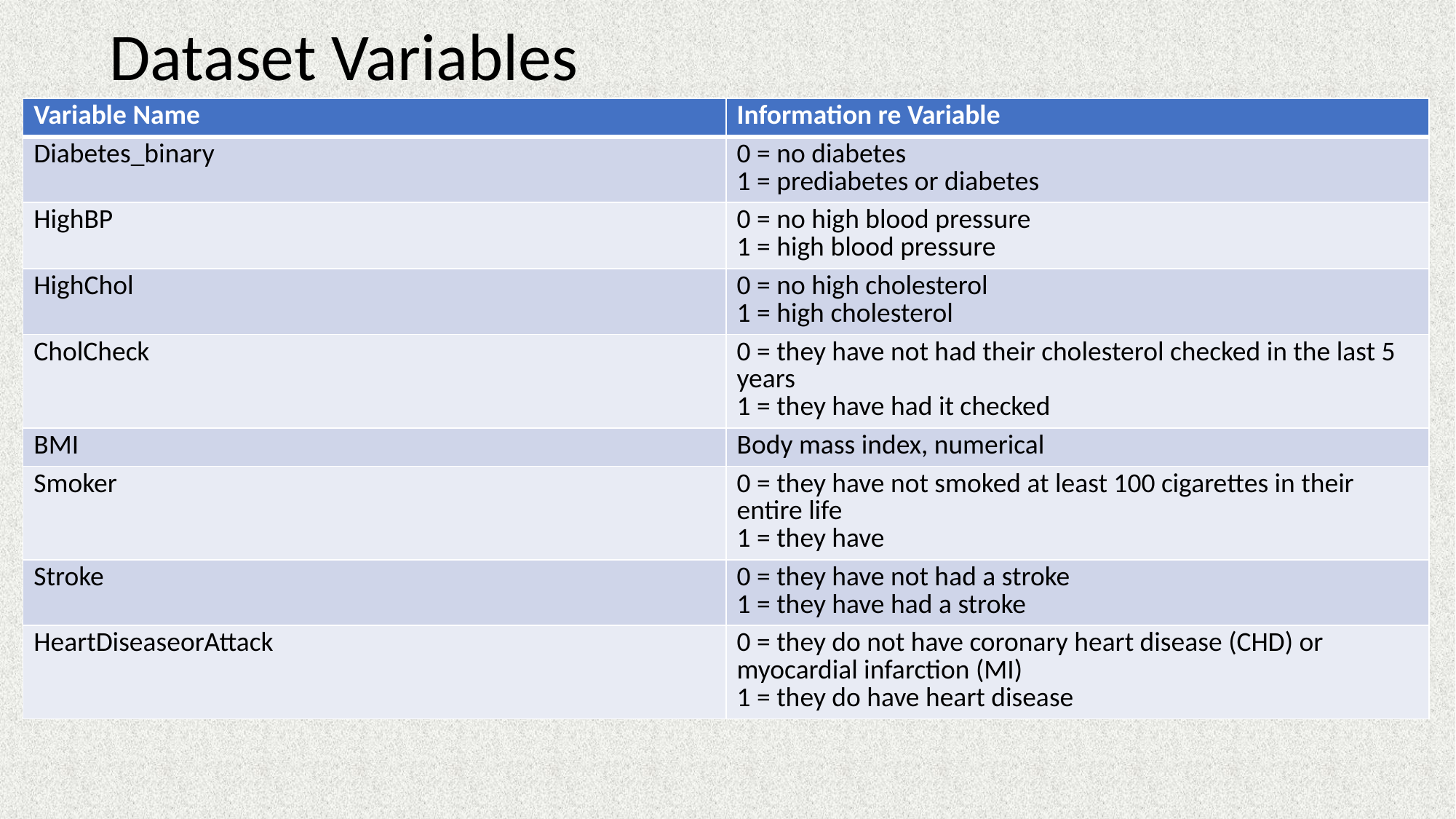

# Dataset Variables
| Variable Name | Information re Variable |
| --- | --- |
| Diabetes\_binary | 0 = no diabetes 1 = prediabetes or diabetes |
| HighBP | 0 = no high blood pressure 1 = high blood pressure |
| HighChol | 0 = no high cholesterol 1 = high cholesterol |
| CholCheck | 0 = they have not had their cholesterol checked in the last 5 years 1 = they have had it checked |
| BMI | Body mass index, numerical |
| Smoker | 0 = they have not smoked at least 100 cigarettes in their entire life 1 = they have |
| Stroke | 0 = they have not had a stroke 1 = they have had a stroke |
| HeartDiseaseorAttack | 0 = they do not have coronary heart disease (CHD) or myocardial infarction (MI) 1 = they do have heart disease |